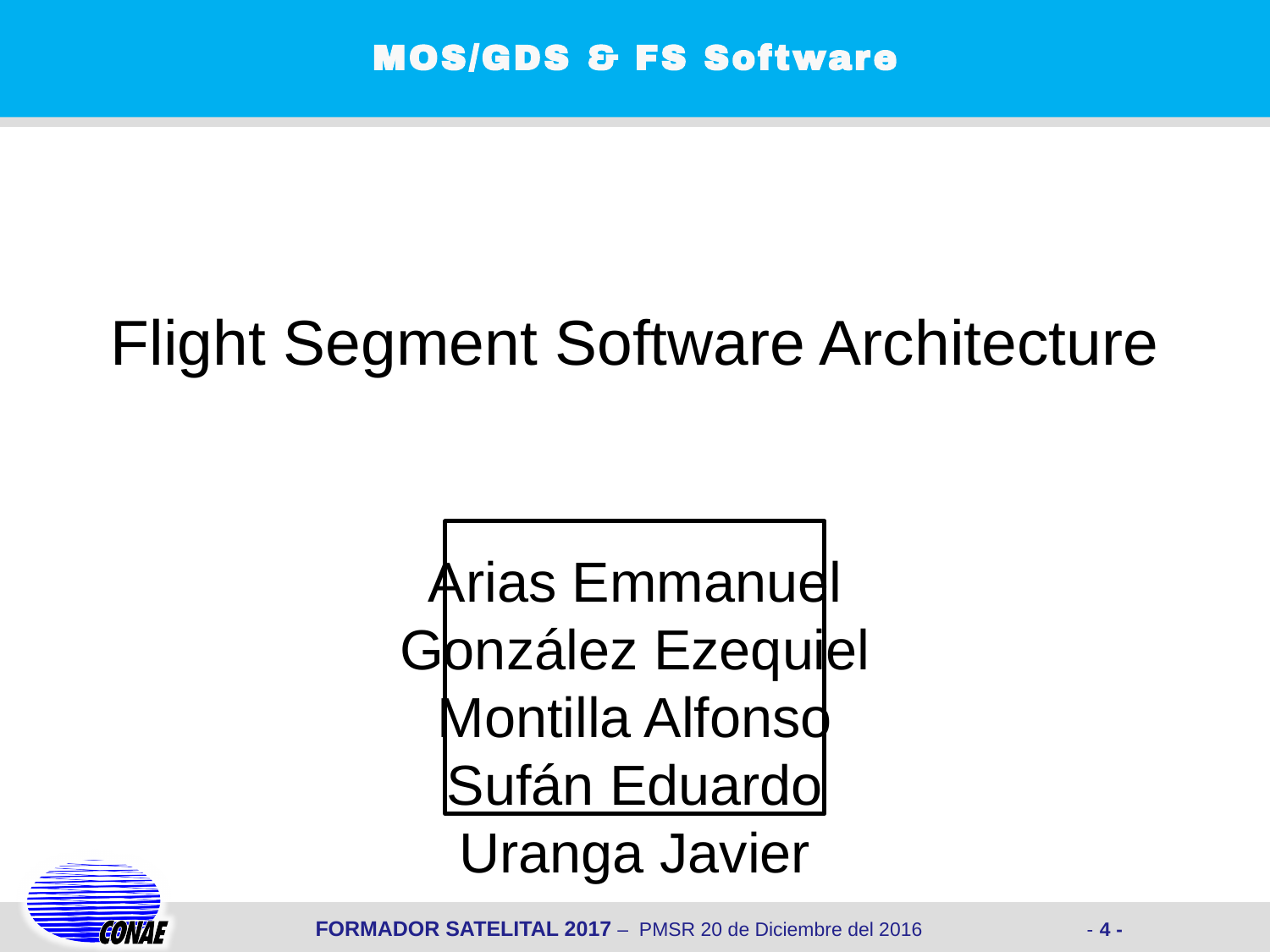

MOS/GDS & FS Software

# Flight Segment Software Architecture

Arias Emmanuel
González Ezequiel
Montilla Alfonso
Sufán Eduardo
Uranga Javier